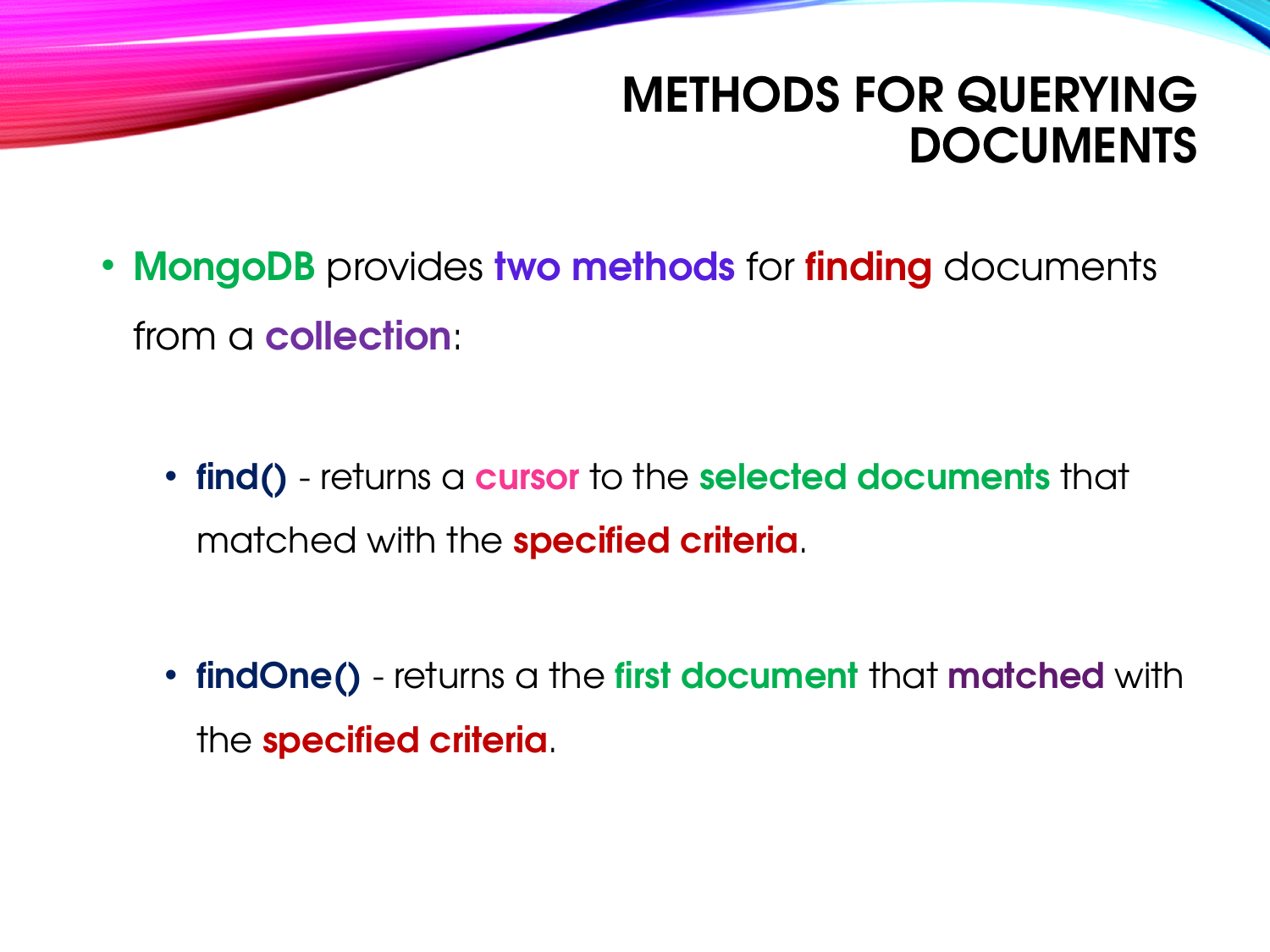

# Methods for Querying documents
MongoDB provides two methods for finding documents from a collection:

find() - returns a cursor to the selected documents that matched with the specified criteria.

findOne() - returns a the first document that matched with the specified criteria.